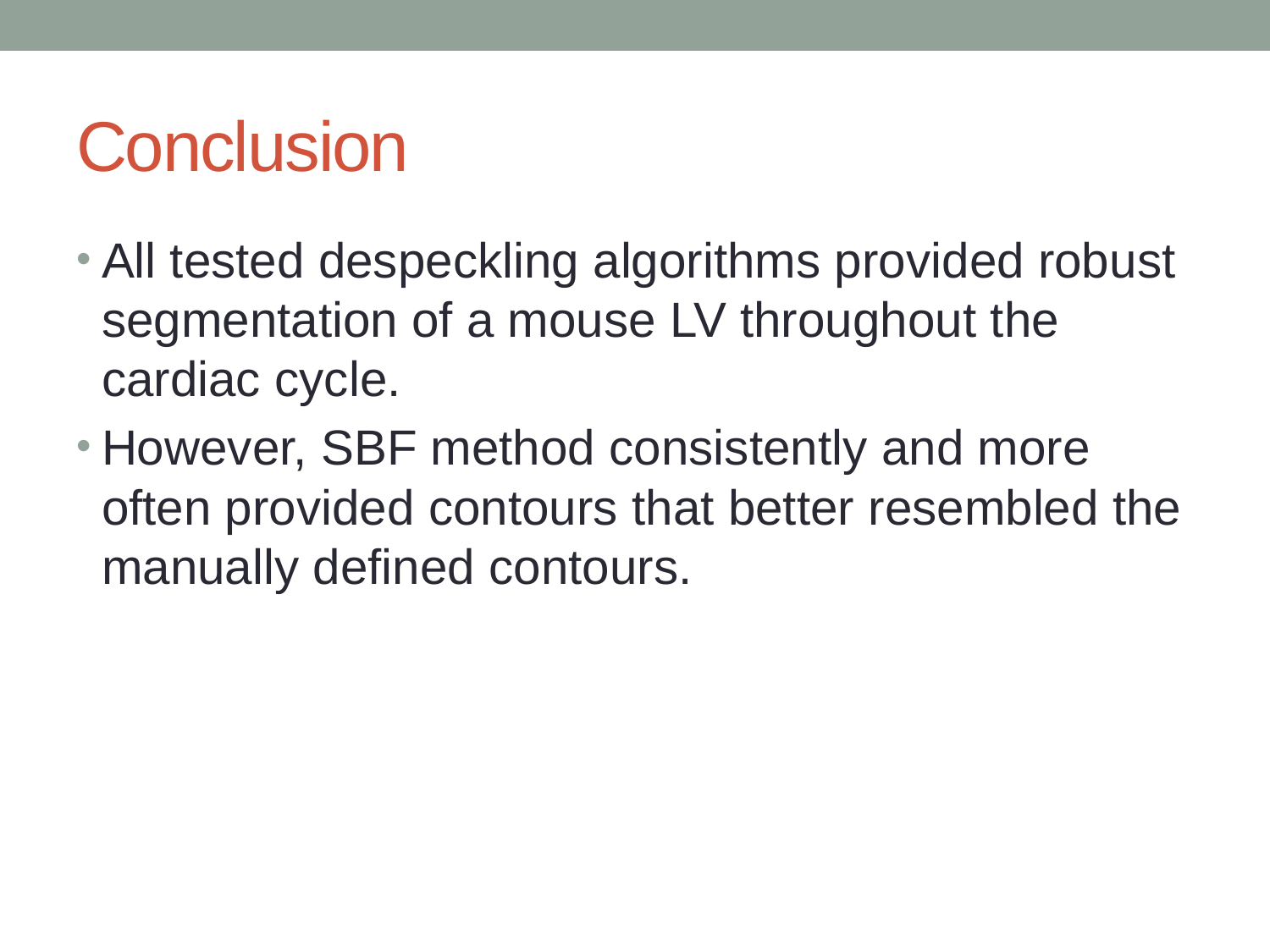

# Conclusion
All tested despeckling algorithms provided robust segmentation of a mouse LV throughout the cardiac cycle.
However, SBF method consistently and more often provided contours that better resembled the manually defined contours.